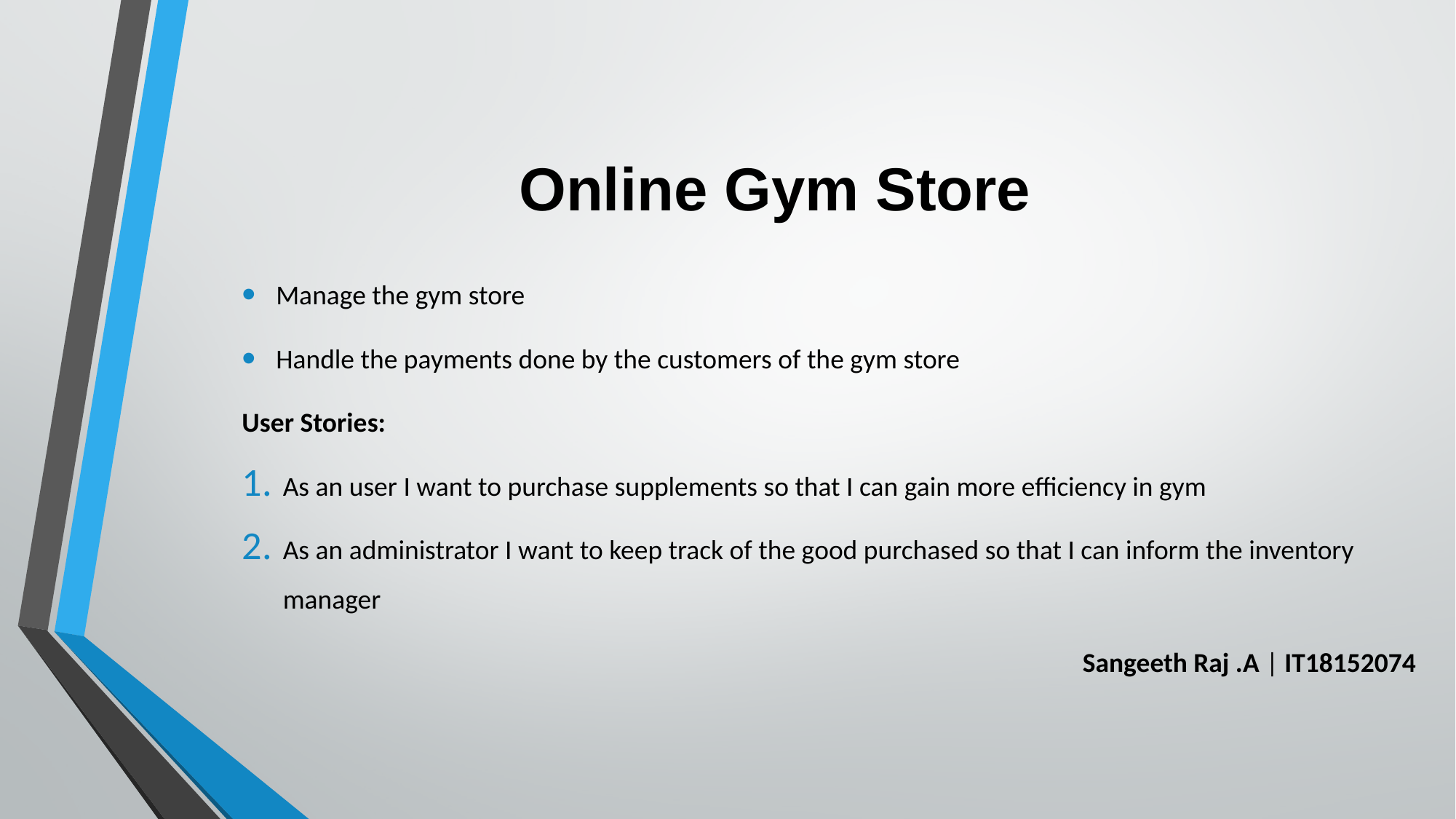

# Online Gym Store
Manage the gym store
Handle the payments done by the customers of the gym store
User Stories:
As an user I want to purchase supplements so that I can gain more efficiency in gym
As an administrator I want to keep track of the good purchased so that I can inform the inventory manager
Sangeeth Raj .A | IT18152074